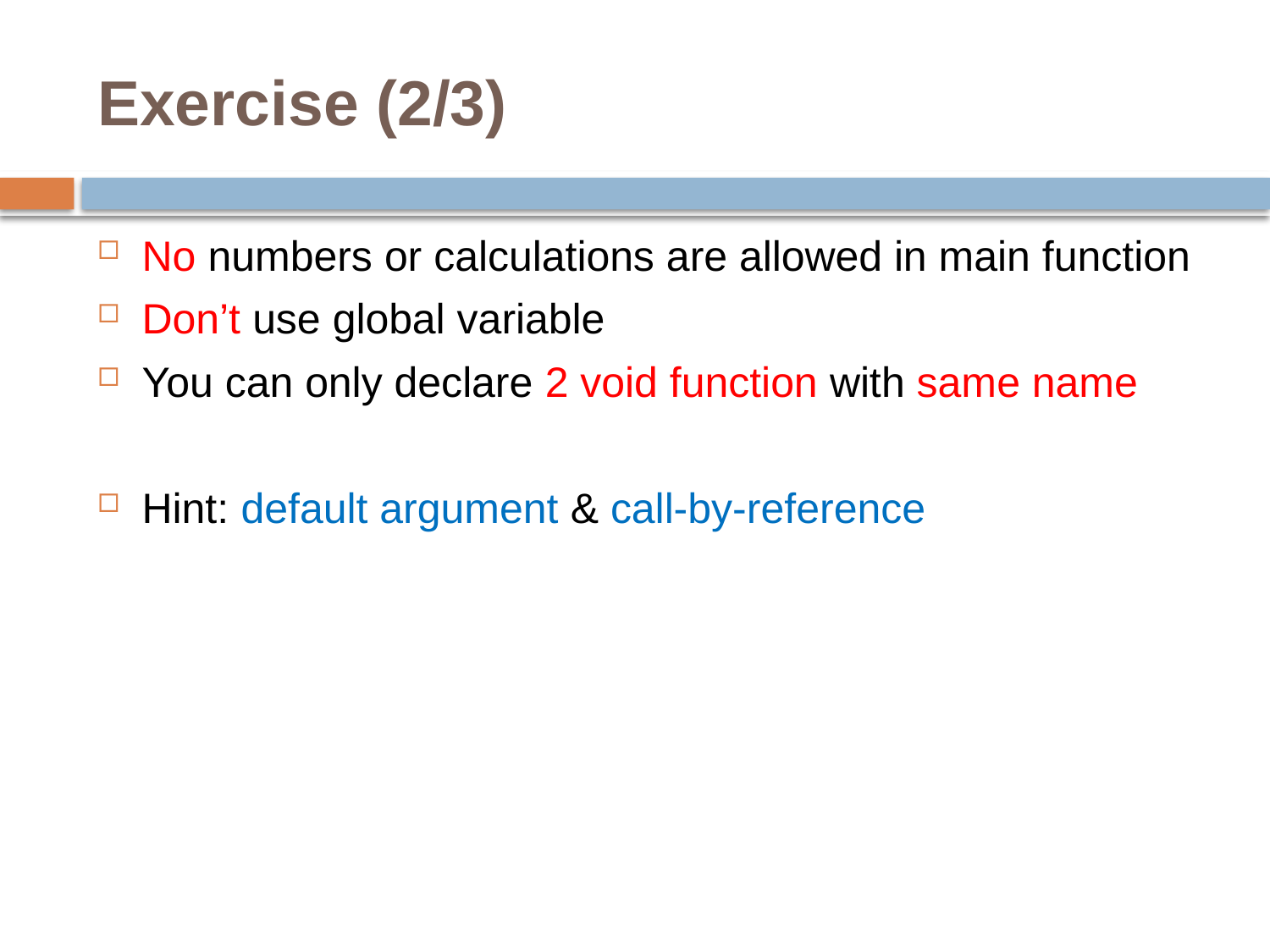

# Exercise (2/3)
No numbers or calculations are allowed in main function
Don’t use global variable
You can only declare 2 void function with same name

Hint: default argument & call-by-reference